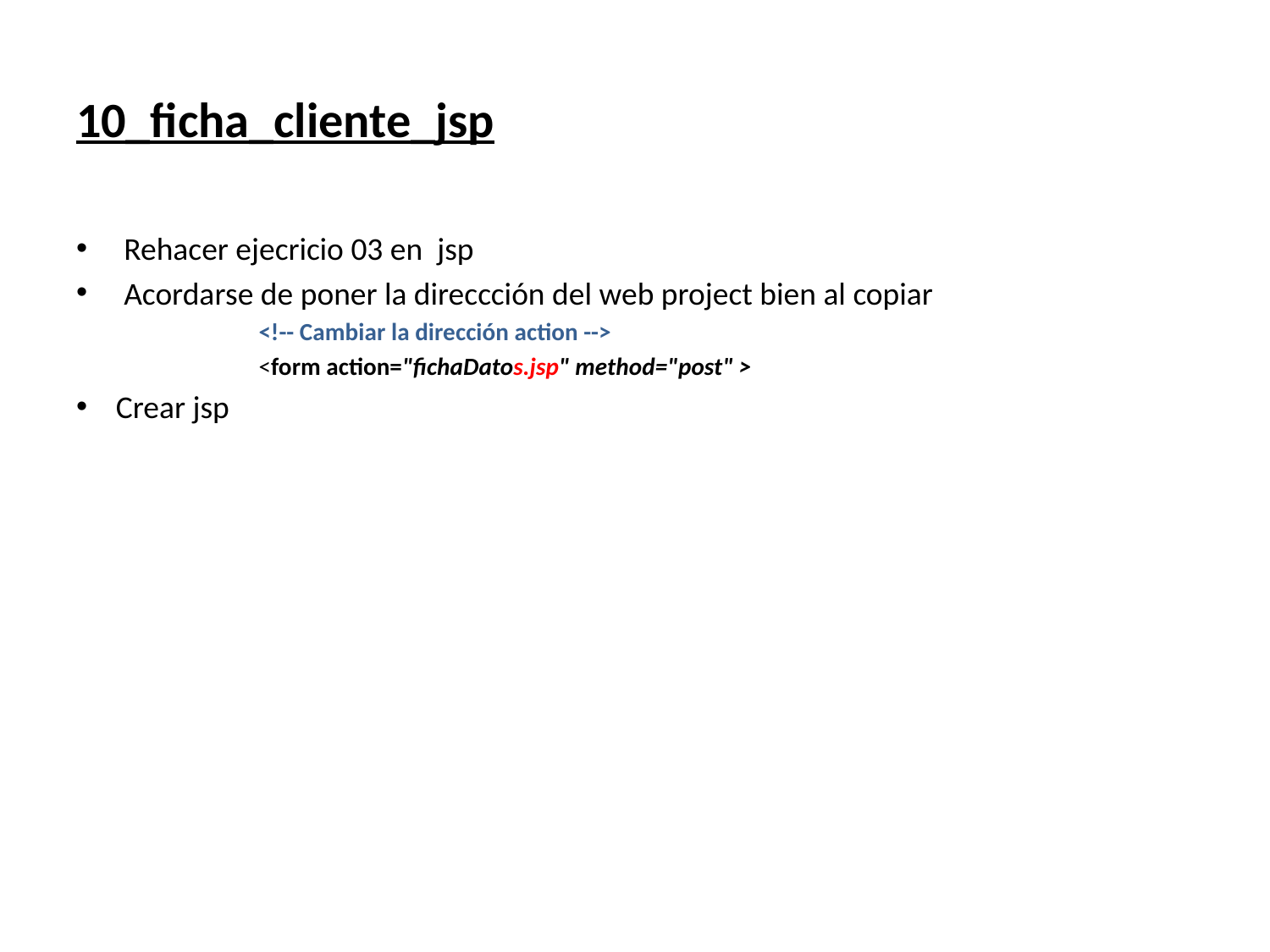

# 10_ficha_cliente_jsp
Rehacer ejecricio 03 en  jsp
Acordarse de poner la direccción del web project bien al copiar
	<!-- Cambiar la dirección action -->
	<form action="fichaDatos.jsp" method="post" >
Crear jsp